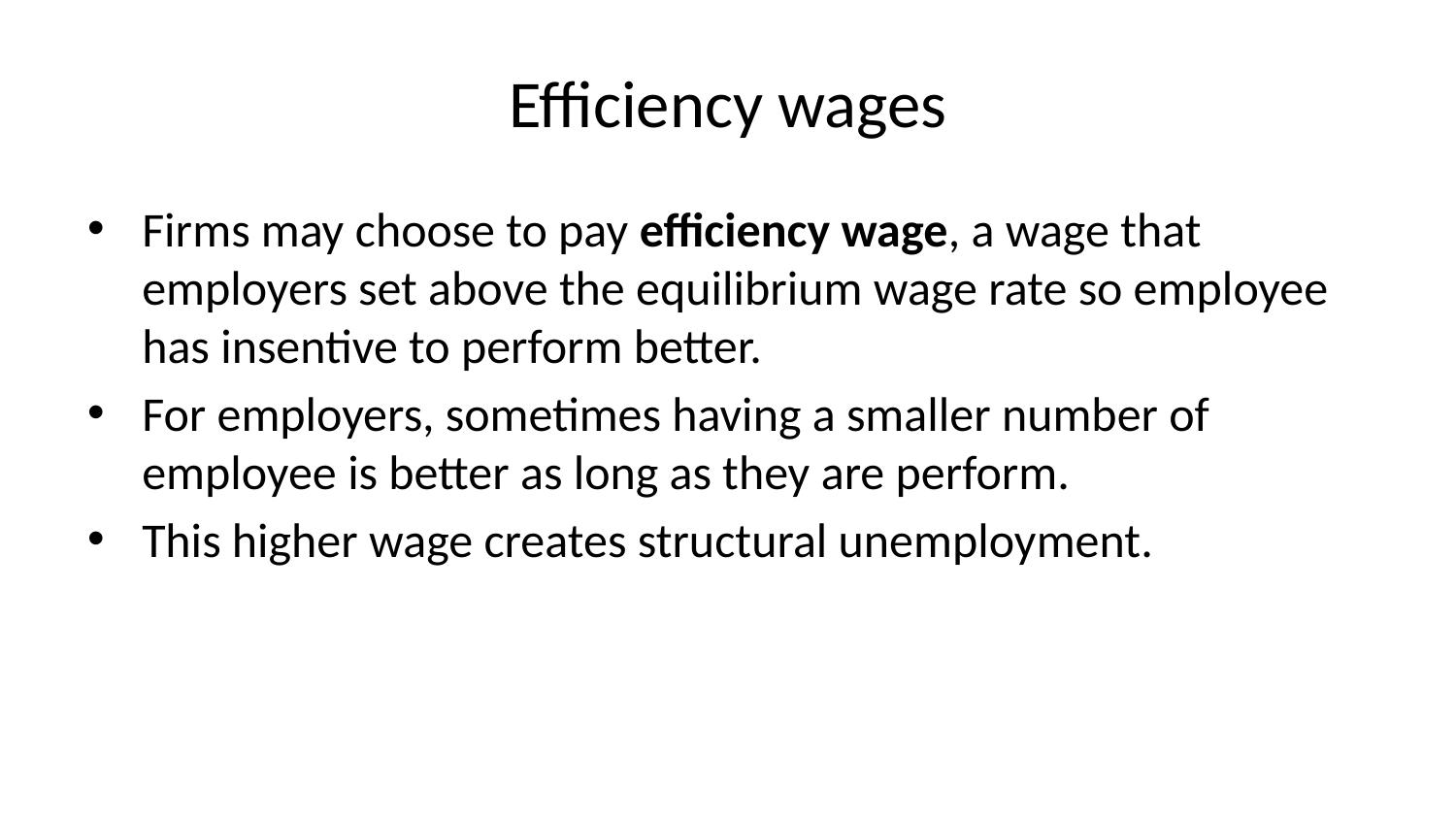

# Efficiency wages
Firms may choose to pay efficiency wage, a wage that employers set above the equilibrium wage rate so employee has insentive to perform better.
For employers, sometimes having a smaller number of employee is better as long as they are perform.
This higher wage creates structural unemployment.